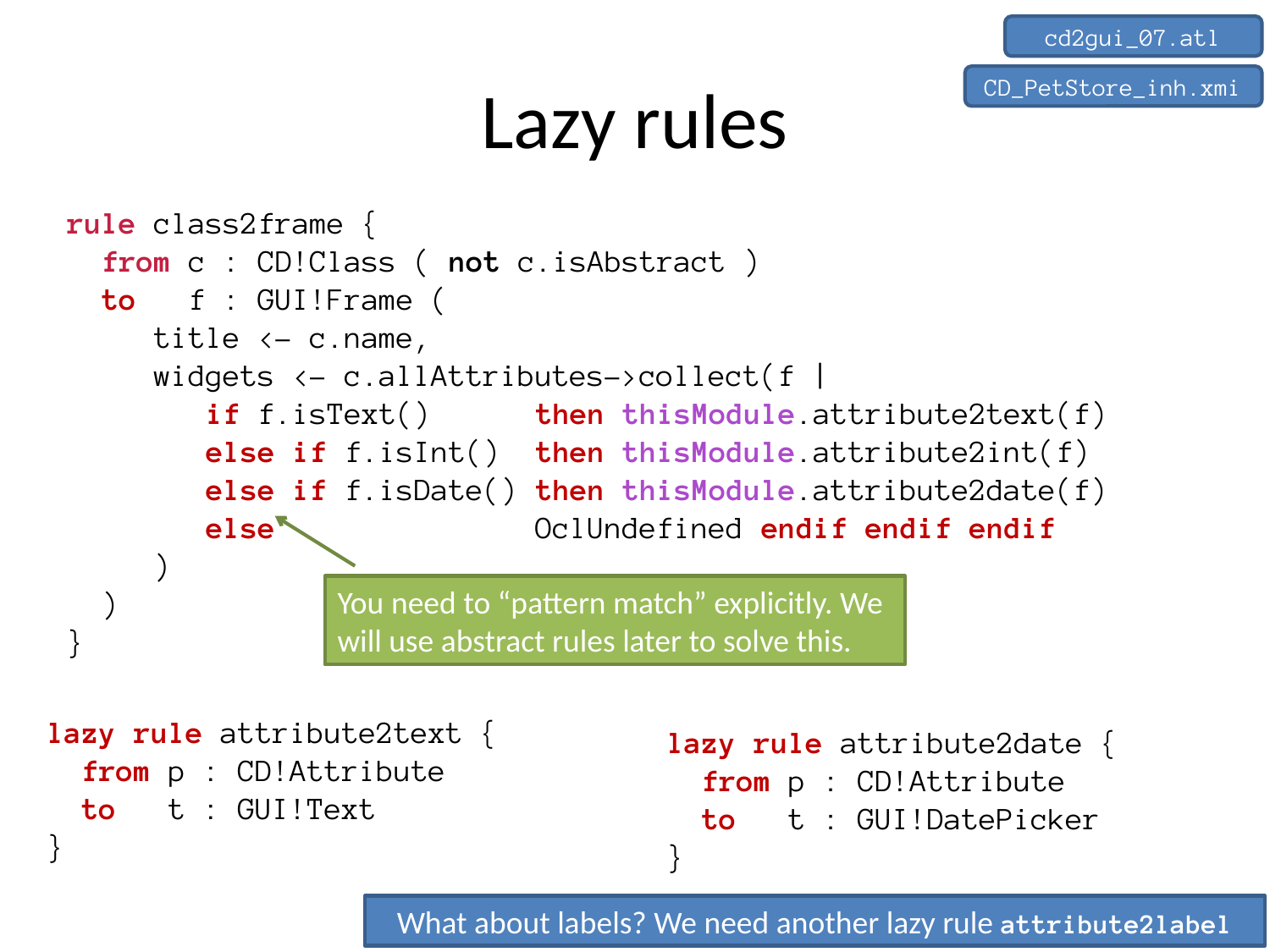

cd2gui_07.atl
# Lazy rules
CD_PetStore_inh.xmi
rule class2frame {
  from c : CD!Class ( not c.isAbstract )
  to   f : GUI!Frame (
     title <- c.name,
     widgets <- c.allAttributes->collect(f |
        if f.isText()      then thisModule.attribute2text(f)
        else if f.isInt()  then thisModule.attribute2int(f)
        else if f.isDate() then thisModule.attribute2date(f)
        else               OclUndefined endif endif endif
     )
  )
}
You need to “pattern match” explicitly. We will use abstract rules later to solve this.
lazy rule attribute2text {
  from p : CD!Attribute
  to   t : GUI!Text
}
lazy rule attribute2date {
  from p : CD!Attribute
  to   t : GUI!DatePicker
}
What about labels? We need another lazy rule attribute2label